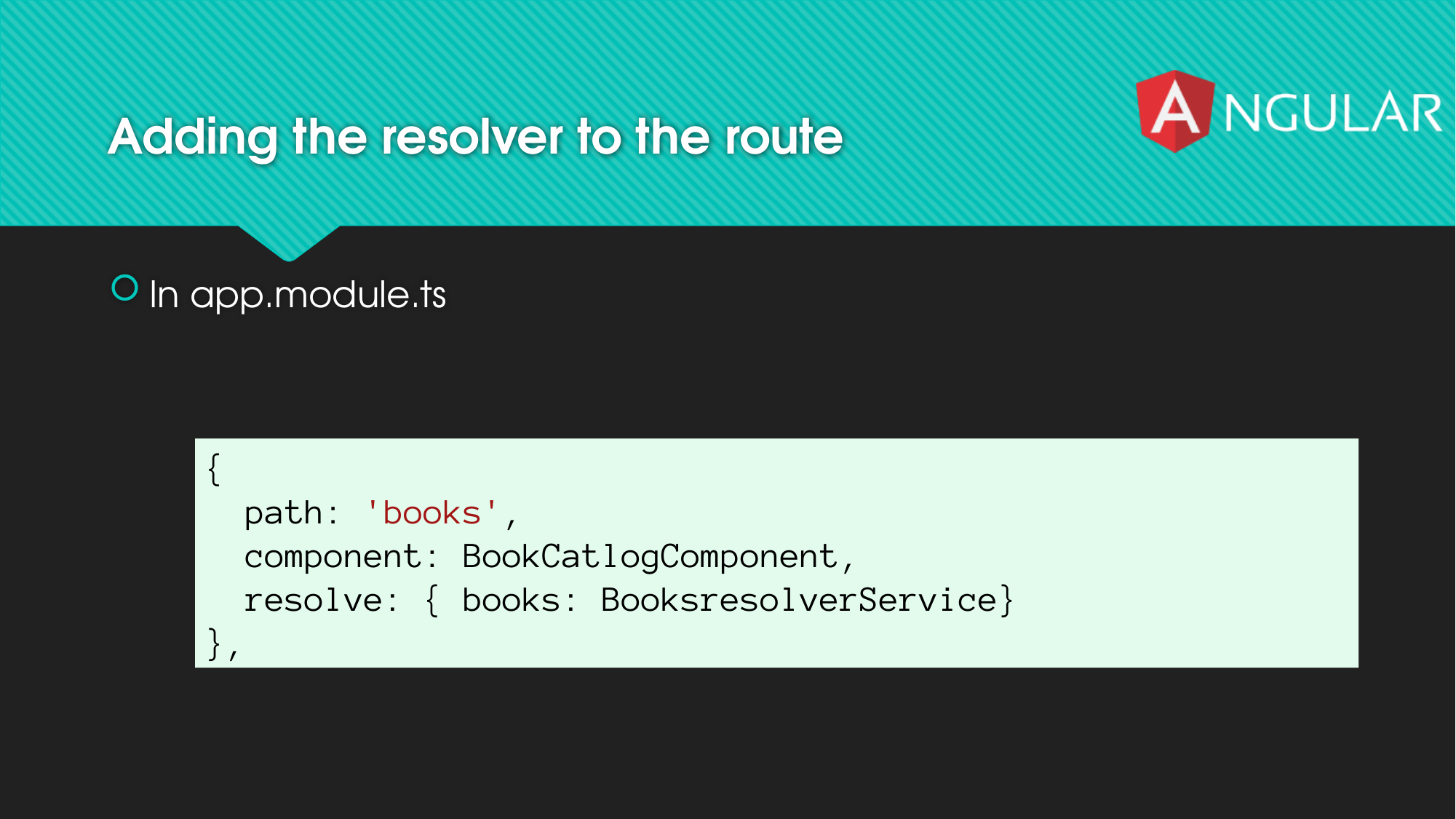

# Adding the resolver to the route
In app.module.ts
{
  path: 'books',
  component: BookCatlogComponent,
  resolve: { books: BooksresolverService}
},